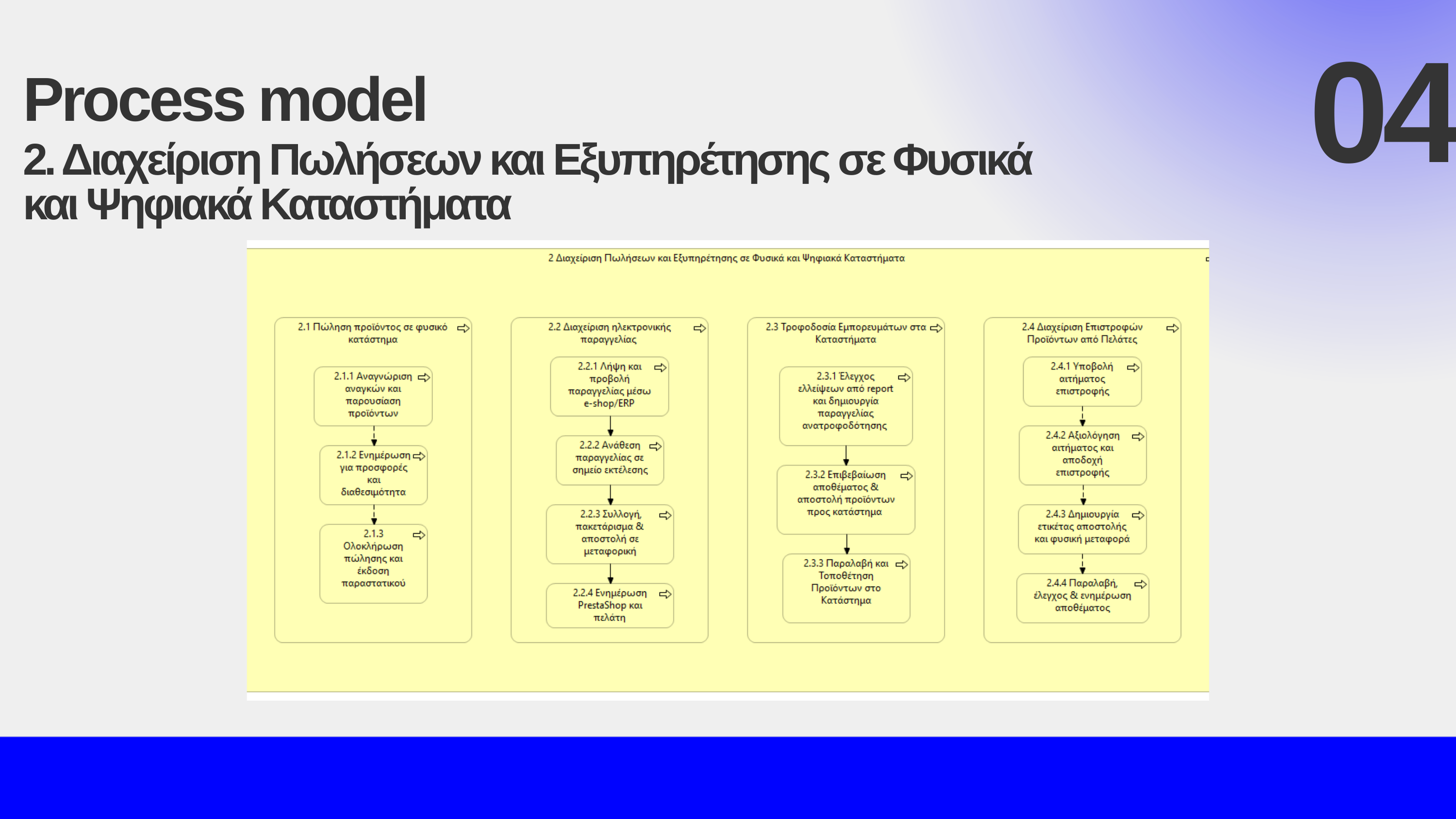

04
Process model
2. Διαχείριση Πωλήσεων και Εξυπηρέτησης σε Φυσικά και Ψηφιακά Καταστήματα